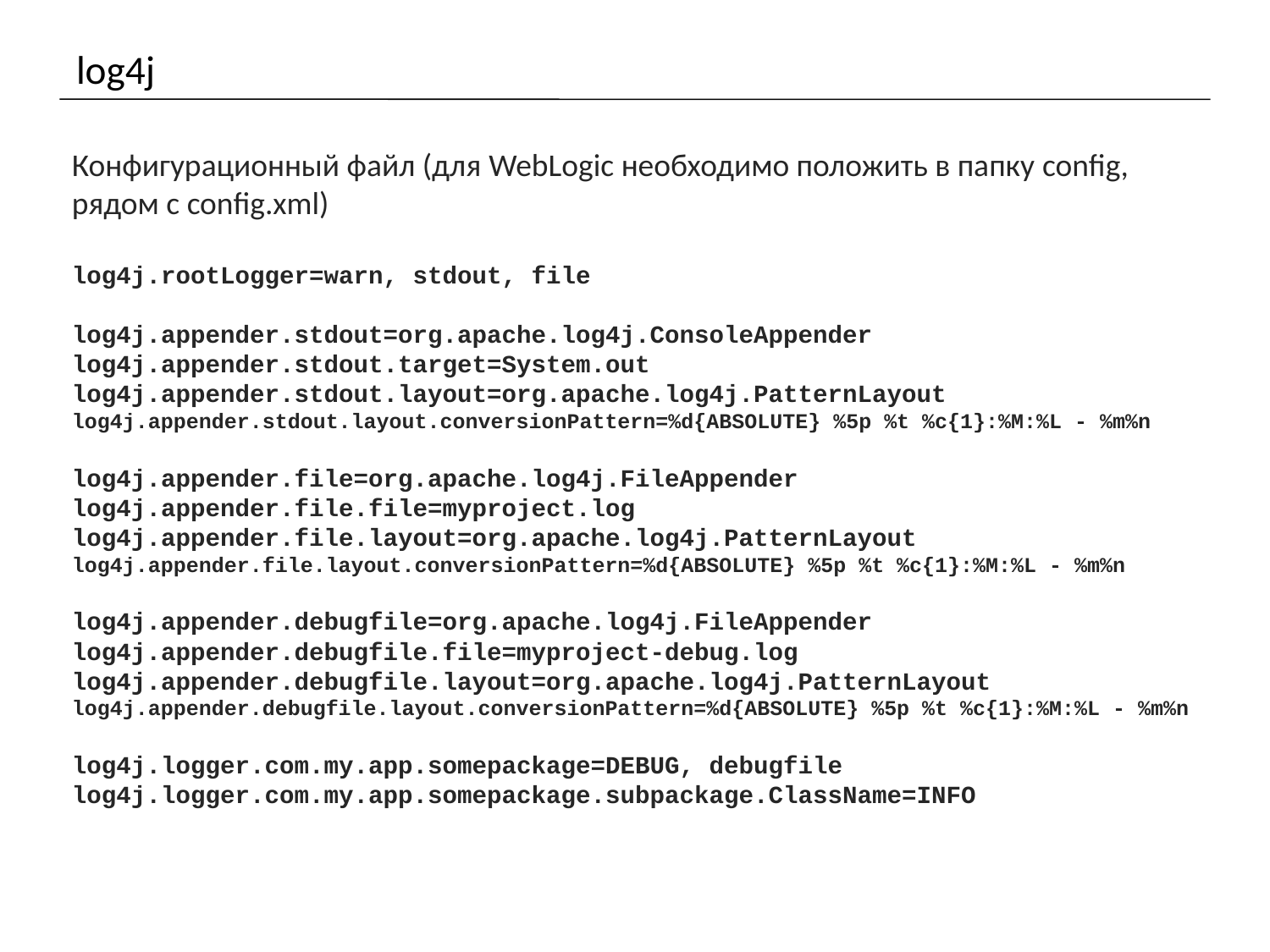

# log4j
Конфигурационный файл (для WebLogic необходимо положить в папку config, рядом с config.xml)

log4j.rootLogger=warn, stdout, file

log4j.appender.stdout=org.apache.log4j.ConsoleAppender
log4j.appender.stdout.target=System.out
log4j.appender.stdout.layout=org.apache.log4j.PatternLayout
log4j.appender.stdout.layout.conversionPattern=%d{ABSOLUTE} %5p %t %c{1}:%M:%L - %m%n

log4j.appender.file=org.apache.log4j.FileAppender
log4j.appender.file.file=myproject.log
log4j.appender.file.layout=org.apache.log4j.PatternLayout
log4j.appender.file.layout.conversionPattern=%d{ABSOLUTE} %5p %t %c{1}:%M:%L - %m%n

log4j.appender.debugfile=org.apache.log4j.FileAppender
log4j.appender.debugfile.file=myproject-debug.log
log4j.appender.debugfile.layout=org.apache.log4j.PatternLayout
log4j.appender.debugfile.layout.conversionPattern=%d{ABSOLUTE} %5p %t %c{1}:%M:%L - %m%n

log4j.logger.com.my.app.somepackage=DEBUG, debugfile
log4j.logger.com.my.app.somepackage.subpackage.ClassName=INFO